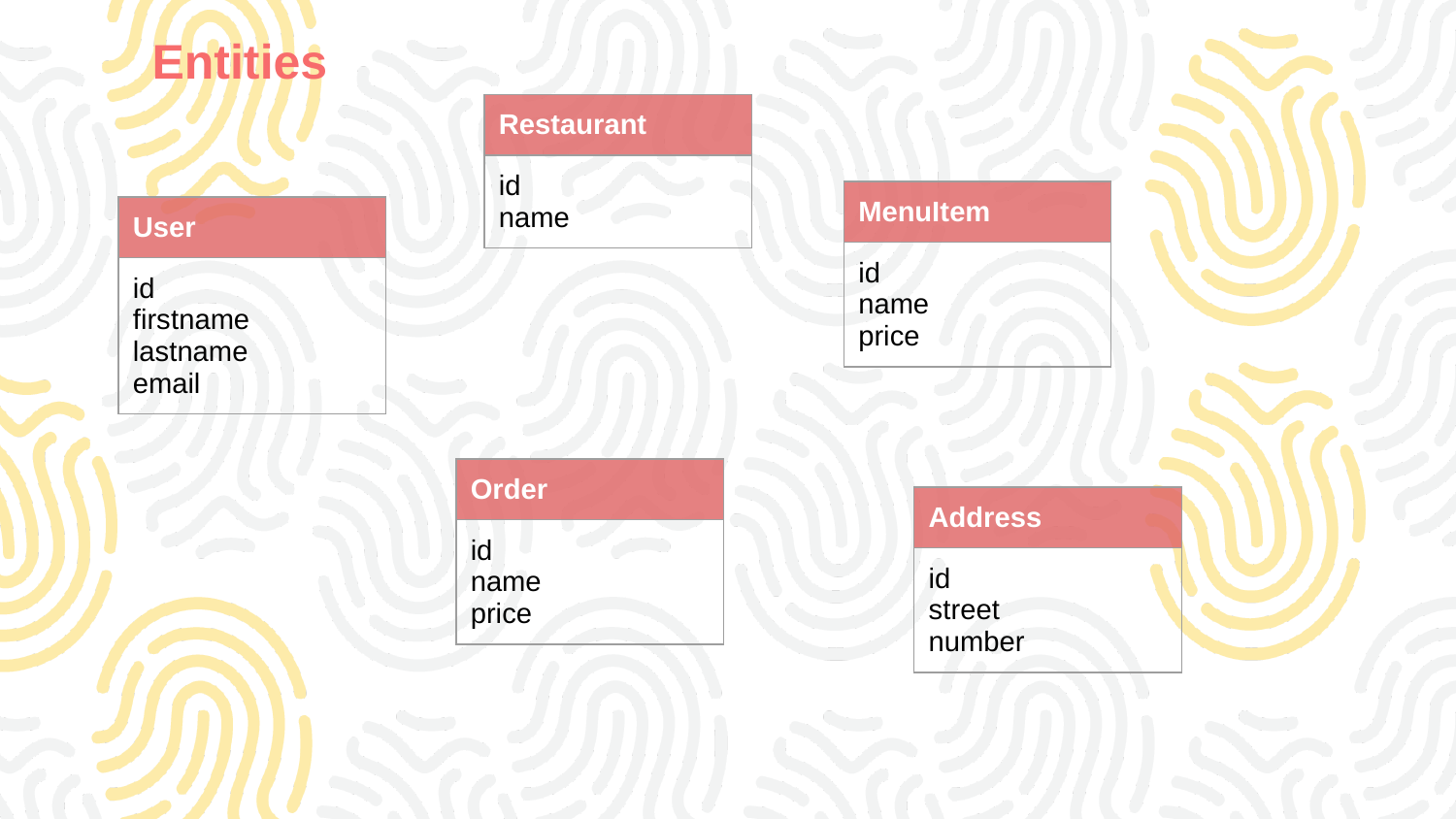

# Entities
| Restaurant |
| --- |
| id name |
| MenuItem |
| --- |
| id name price |
| User |
| --- |
| id firstname lastname email |
| Order |
| --- |
| id name price |
| Address |
| --- |
| id street number |